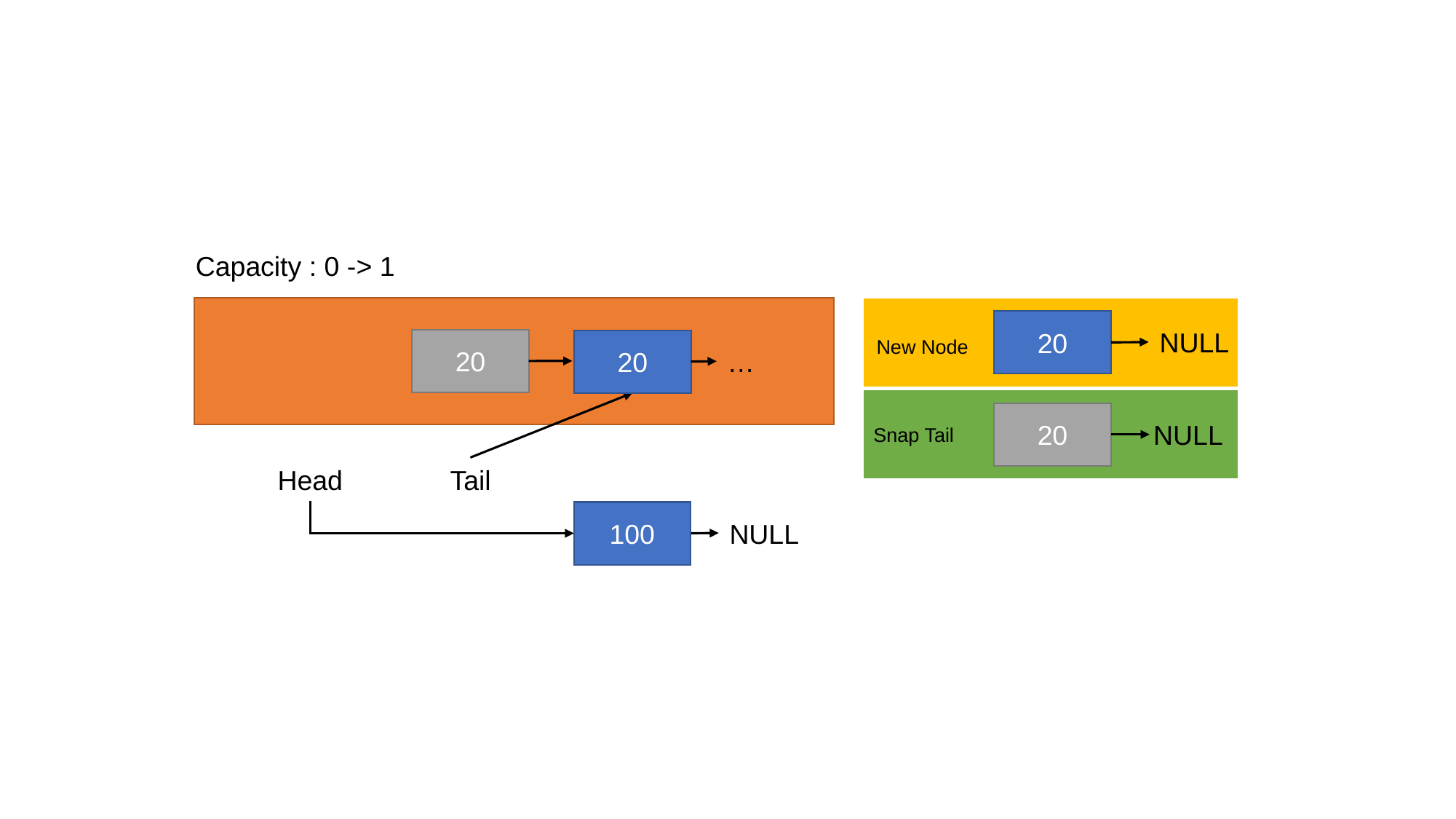

Capacity : 0 -> 1

20
NULL
New Node

20
Head
Tail
20
…

20
NULL
Snap Tail
100
NULL